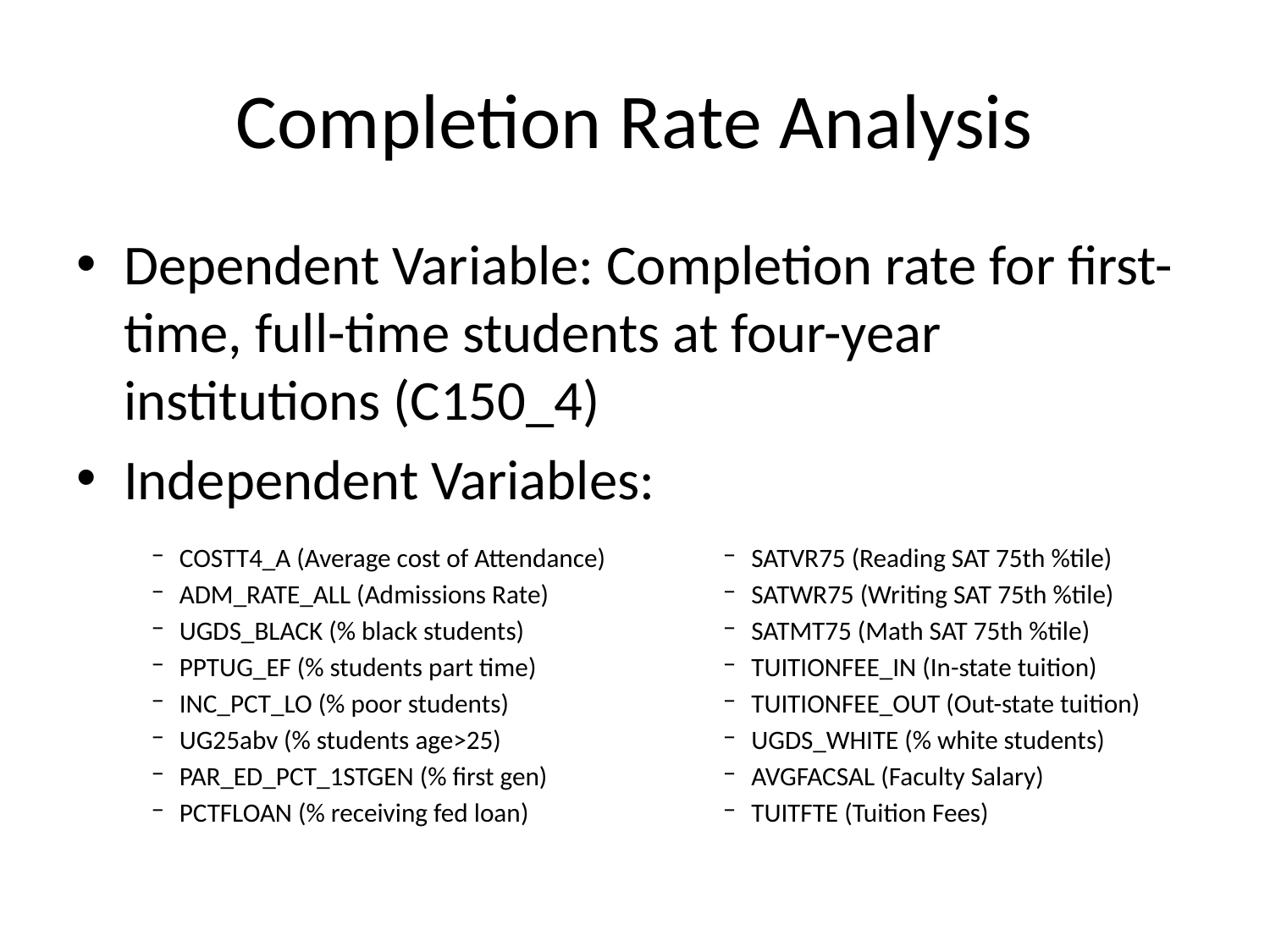

# Completion Rate Analysis
Dependent Variable: Completion rate for first-time, full-time students at four-year institutions (C150_4)
Independent Variables:
COSTT4_A (Average cost of Attendance)
ADM_RATE_ALL (Admissions Rate)
UGDS_BLACK (% black students)
PPTUG_EF (% students part time)
INC_PCT_LO (% poor students)
UG25abv (% students age>25)
PAR_ED_PCT_1STGEN (% first gen)
PCTFLOAN (% receiving fed loan)

SATVR75 (Reading SAT 75th %tile)
SATWR75 (Writing SAT 75th %tile)
SATMT75 (Math SAT 75th %tile)
TUITIONFEE_IN (In-state tuition)
TUITIONFEE_OUT (Out-state tuition)
UGDS_WHITE (% white students)
AVGFACSAL (Faculty Salary)
TUITFTE (Tuition Fees)